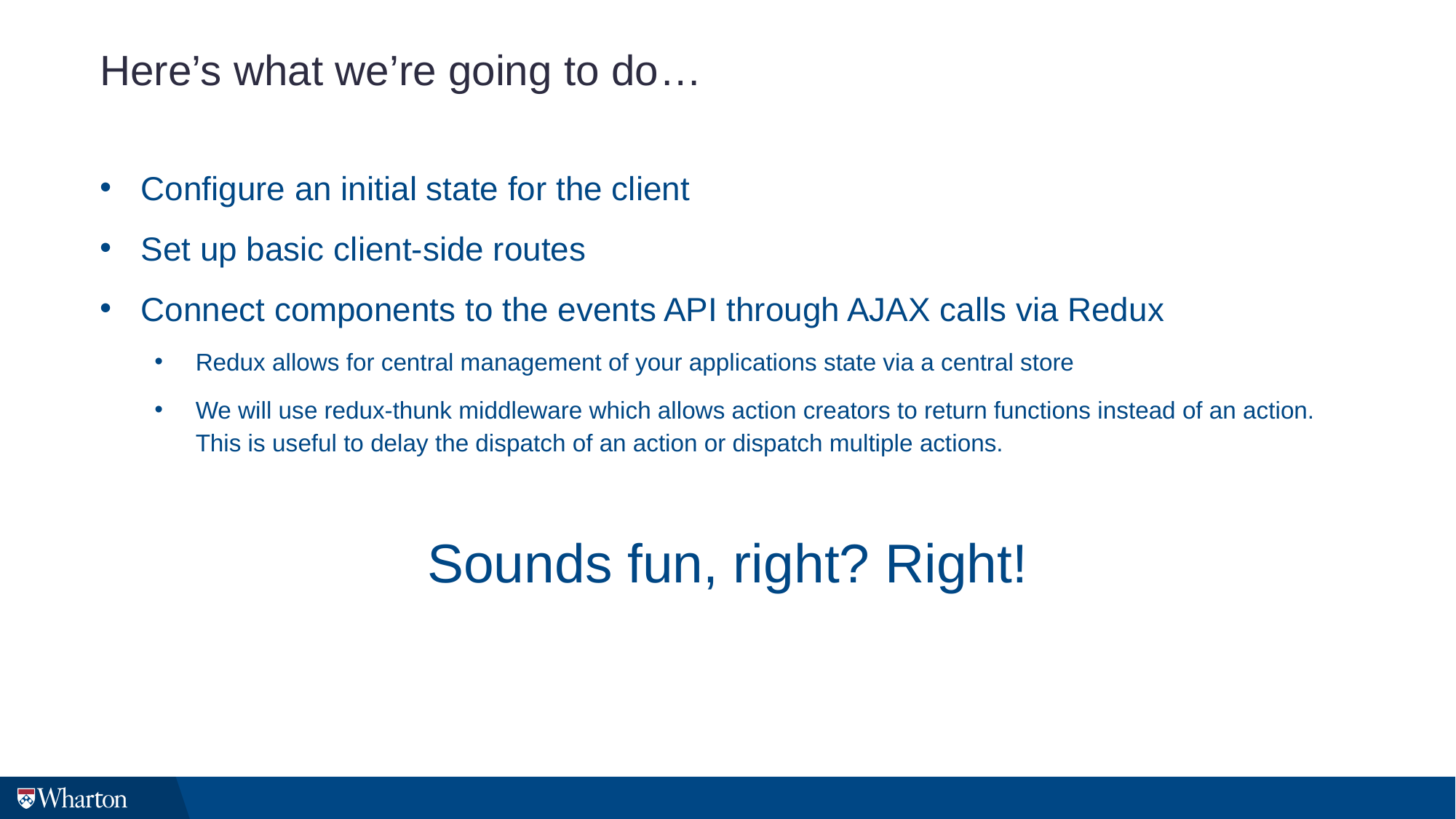

# Here’s what we’re going to do…
Configure an initial state for the client
Set up basic client-side routes
Connect components to the events API through AJAX calls via Redux
Redux allows for central management of your applications state via a central store
We will use redux-thunk middleware which allows action creators to return functions instead of an action. This is useful to delay the dispatch of an action or dispatch multiple actions.

Sounds fun, right? Right!